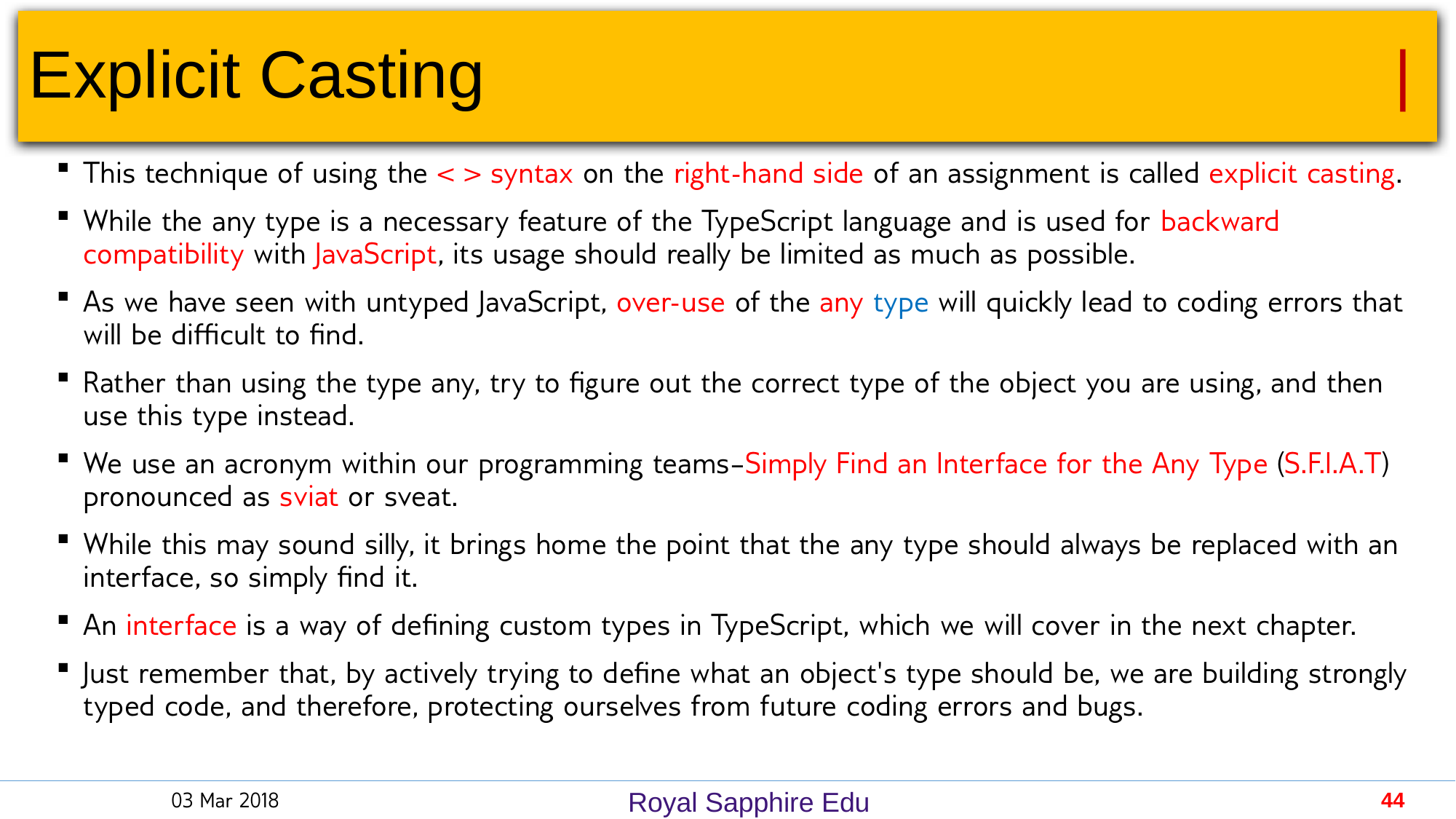

# Explicit Casting								   |
This technique of using the < > syntax on the right-hand side of an assignment is called explicit casting.
While the any type is a necessary feature of the TypeScript language and is used for backward compatibility with JavaScript, its usage should really be limited as much as possible.
As we have seen with untyped JavaScript, over-use of the any type will quickly lead to coding errors that will be difficult to find.
Rather than using the type any, try to figure out the correct type of the object you are using, and then use this type instead.
We use an acronym within our programming teams–Simply Find an Interface for the Any Type (S.F.I.A.T) pronounced as sviat or sveat.
While this may sound silly, it brings home the point that the any type should always be replaced with an interface, so simply find it.
An interface is a way of defining custom types in TypeScript, which we will cover in the next chapter.
Just remember that, by actively trying to define what an object's type should be, we are building strongly typed code, and therefore, protecting ourselves from future coding errors and bugs.
03 Mar 2018
44